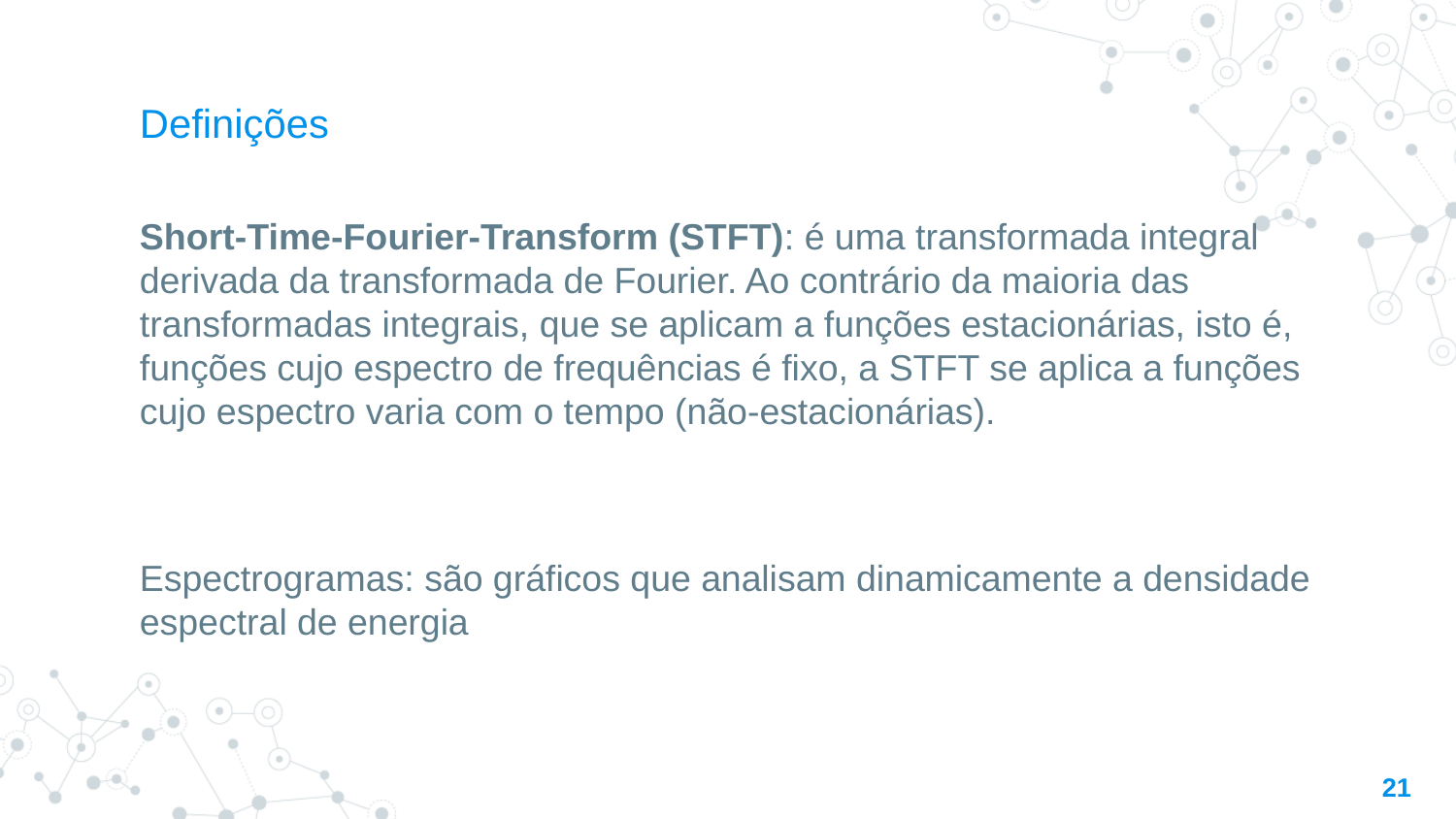

# Definições
Short-Time-Fourier-Transform (STFT): é uma transformada integral derivada da transformada de Fourier. Ao contrário da maioria das transformadas integrais, que se aplicam a funções estacionárias, isto é, funções cujo espectro de frequências é fixo, a STFT se aplica a funções cujo espectro varia com o tempo (não-estacionárias).

Espectrogramas: são gráficos que analisam dinamicamente a densidade espectral de energia

21